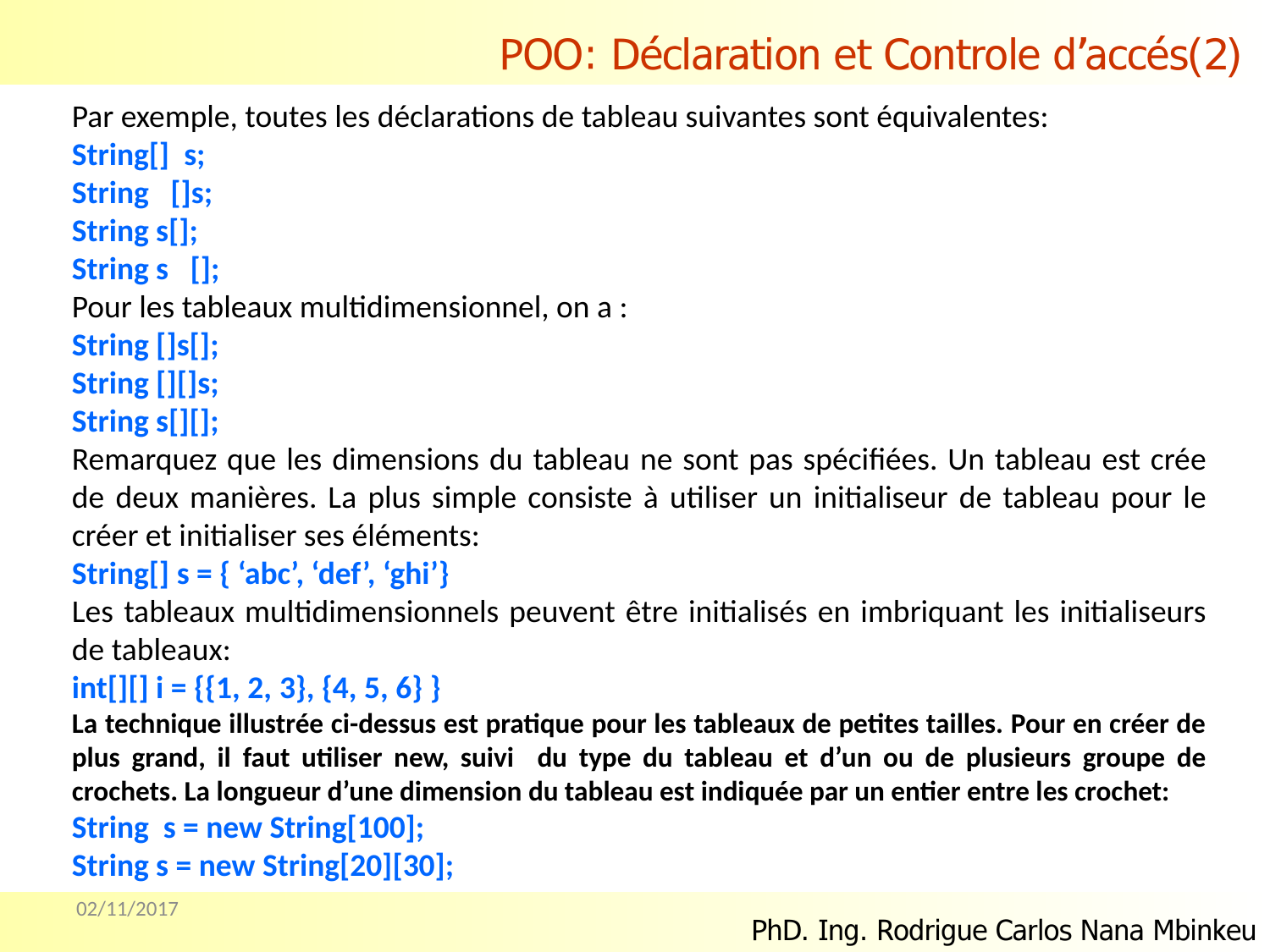

POO: Déclaration et Controle d’accés(2)
Par exemple, toutes les déclarations de tableau suivantes sont équivalentes:
String[]  s;
String   []s;
String s[];
String s   [];
Pour les tableaux multidimensionnel, on a :
String []s[];
String [][]s;
String s[][];
Remarquez que les dimensions du tableau ne sont pas spécifiées. Un tableau est crée de deux manières. La plus simple consiste à utiliser un initialiseur de tableau pour le créer et initialiser ses éléments:
String[] s = { ‘abc’, ‘def’, ‘ghi’}
Les tableaux multidimensionnels peuvent être initialisés en imbriquant les initialiseurs de tableaux:
int[][] i = {{1, 2, 3}, {4, 5, 6} }
La technique illustrée ci-dessus est pratique pour les tableaux de petites tailles. Pour en créer de plus grand, il faut utiliser new, suivi  du type du tableau et d’un ou de plusieurs groupe de crochets. La longueur d’une dimension du tableau est indiquée par un entier entre les crochet:
String  s = new String[100];
String s = new String[20][30];

02/11/2017
21
PhD. Ing. Rodrigue Carlos Nana Mbinkeu